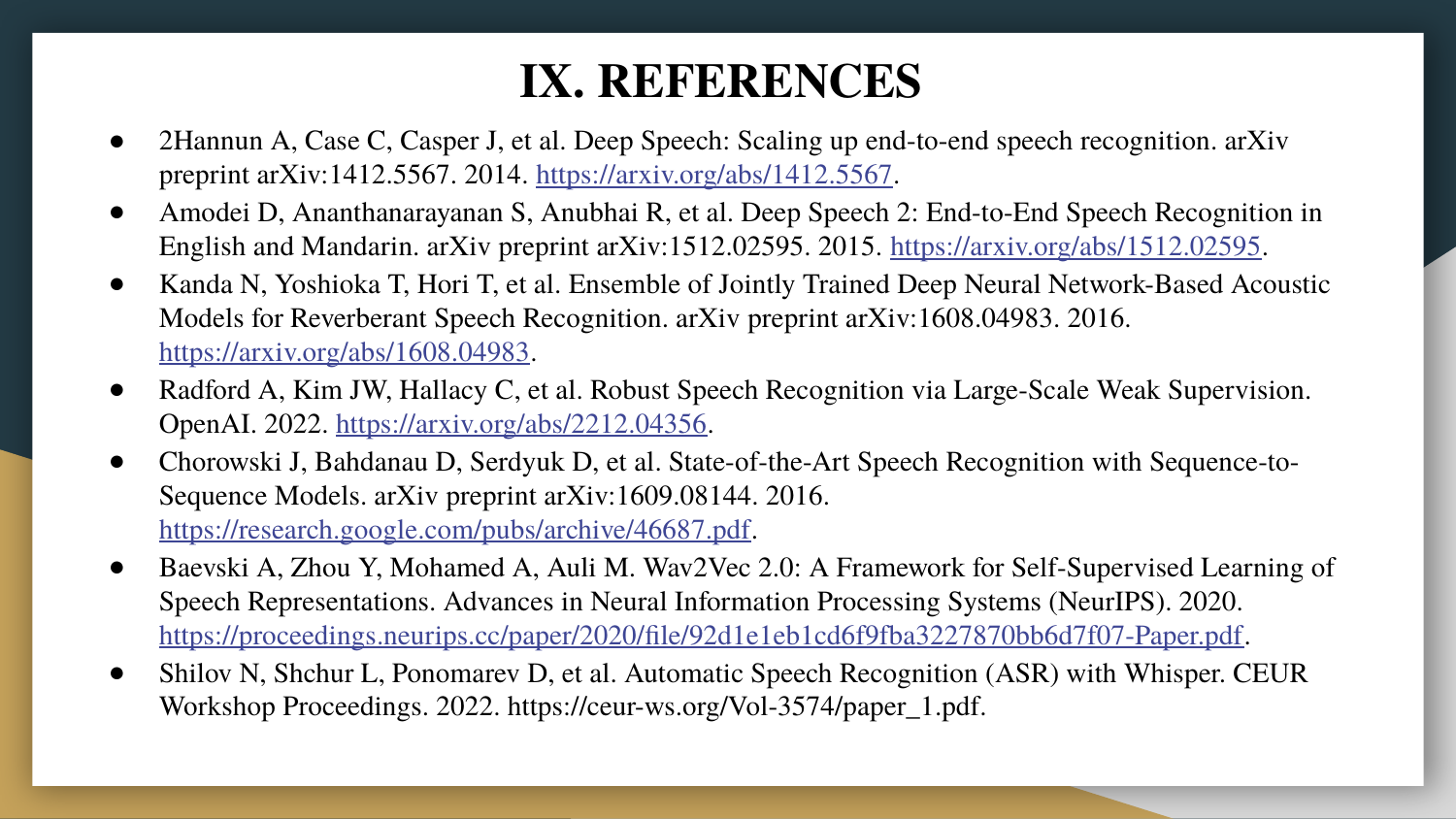

# IX. REFERENCES
2Hannun A, Case C, Casper J, et al. Deep Speech: Scaling up end-to-end speech recognition. arXiv preprint arXiv:1412.5567. 2014. https://arxiv.org/abs/1412.5567.
Amodei D, Ananthanarayanan S, Anubhai R, et al. Deep Speech 2: End-to-End Speech Recognition in English and Mandarin. arXiv preprint arXiv:1512.02595. 2015. https://arxiv.org/abs/1512.02595.
Kanda N, Yoshioka T, Hori T, et al. Ensemble of Jointly Trained Deep Neural Network-Based Acoustic Models for Reverberant Speech Recognition. arXiv preprint arXiv:1608.04983. 2016. https://arxiv.org/abs/1608.04983.
Radford A, Kim JW, Hallacy C, et al. Robust Speech Recognition via Large-Scale Weak Supervision. OpenAI. 2022. https://arxiv.org/abs/2212.04356.
Chorowski J, Bahdanau D, Serdyuk D, et al. State-of-the-Art Speech Recognition with Sequence-to-Sequence Models. arXiv preprint arXiv:1609.08144. 2016. https://research.google.com/pubs/archive/46687.pdf.
Baevski A, Zhou Y, Mohamed A, Auli M. Wav2Vec 2.0: A Framework for Self-Supervised Learning of Speech Representations. Advances in Neural Information Processing Systems (NeurIPS). 2020. https://proceedings.neurips.cc/paper/2020/file/92d1e1eb1cd6f9fba3227870bb6d7f07-Paper.pdf.
Shilov N, Shchur L, Ponomarev D, et al. Automatic Speech Recognition (ASR) with Whisper. CEUR Workshop Proceedings. 2022. https://ceur-ws.org/Vol-3574/paper_1.pdf.